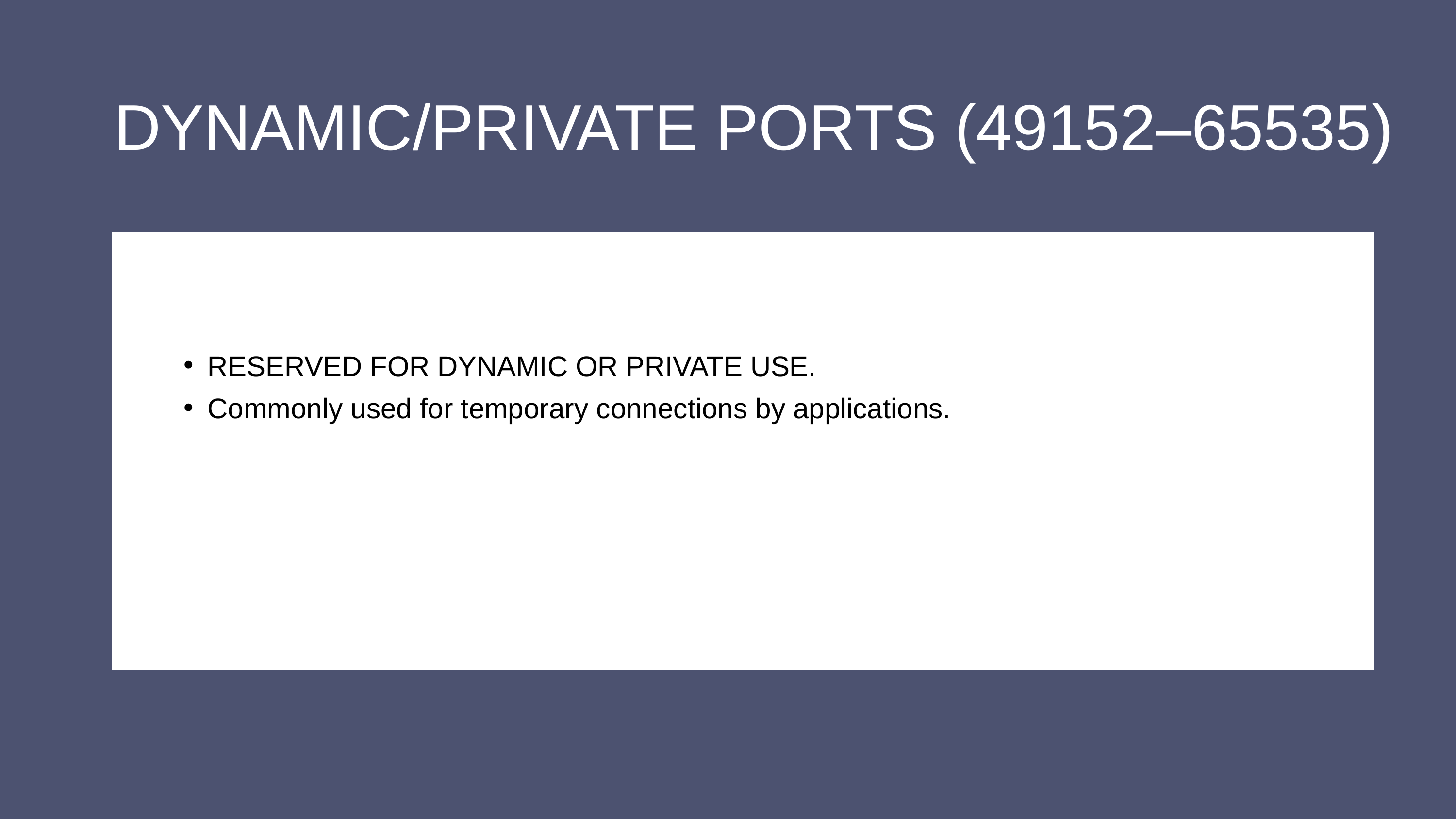

DYNAMIC/PRIVATE PORTS (49152–65535)

RESERVED FOR DYNAMIC OR PRIVATE USE.
Commonly used for temporary connections by applications.